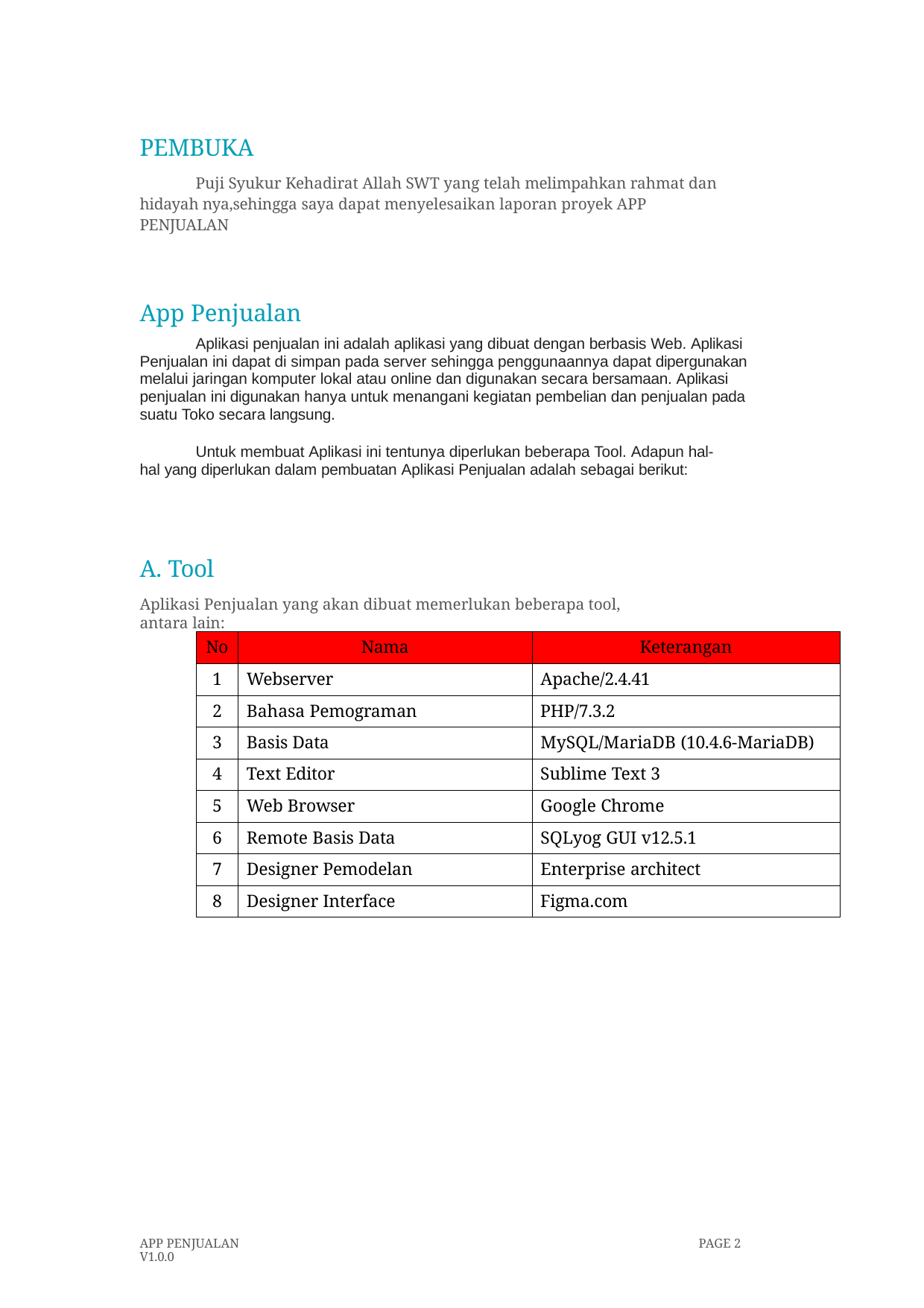

PEMBUKA
Puji Syukur Kehadirat Allah SWT yang telah melimpahkan rahmat dan hidayah nya,sehingga saya dapat menyelesaikan laporan proyek APP PENJUALAN
App Penjualan
Aplikasi penjualan ini adalah aplikasi yang dibuat dengan berbasis Web. Aplikasi Penjualan ini dapat di simpan pada server sehingga penggunaannya dapat dipergunakan melalui jaringan komputer lokal atau online dan digunakan secara bersamaan. Aplikasi penjualan ini digunakan hanya untuk menangani kegiatan pembelian dan penjualan pada suatu Toko secara langsung.

Untuk membuat Aplikasi ini tentunya diperlukan beberapa Tool. Adapun hal-hal yang diperlukan dalam pembuatan Aplikasi Penjualan adalah sebagai berikut:
A. Tool
Aplikasi Penjualan yang akan dibuat memerlukan beberapa tool, antara lain:
| No | Nama | Keterangan |
| --- | --- | --- |
| 1 | Webserver | Apache/2.4.41 |
| 2 | Bahasa Pemograman | PHP/7.3.2 |
| 3 | Basis Data | MySQL/MariaDB (10.4.6-MariaDB) |
| 4 | Text Editor | Sublime Text 3 |
| 5 | Web Browser | Google Chrome |
| 6 | Remote Basis Data | SQLyog GUI v12.5.1 |
| 7 | Designer Pemodelan | Enterprise architect |
| 8 | Designer Interface | Figma.com |
APP PENJUALAN V1.0.0
PAGE 2